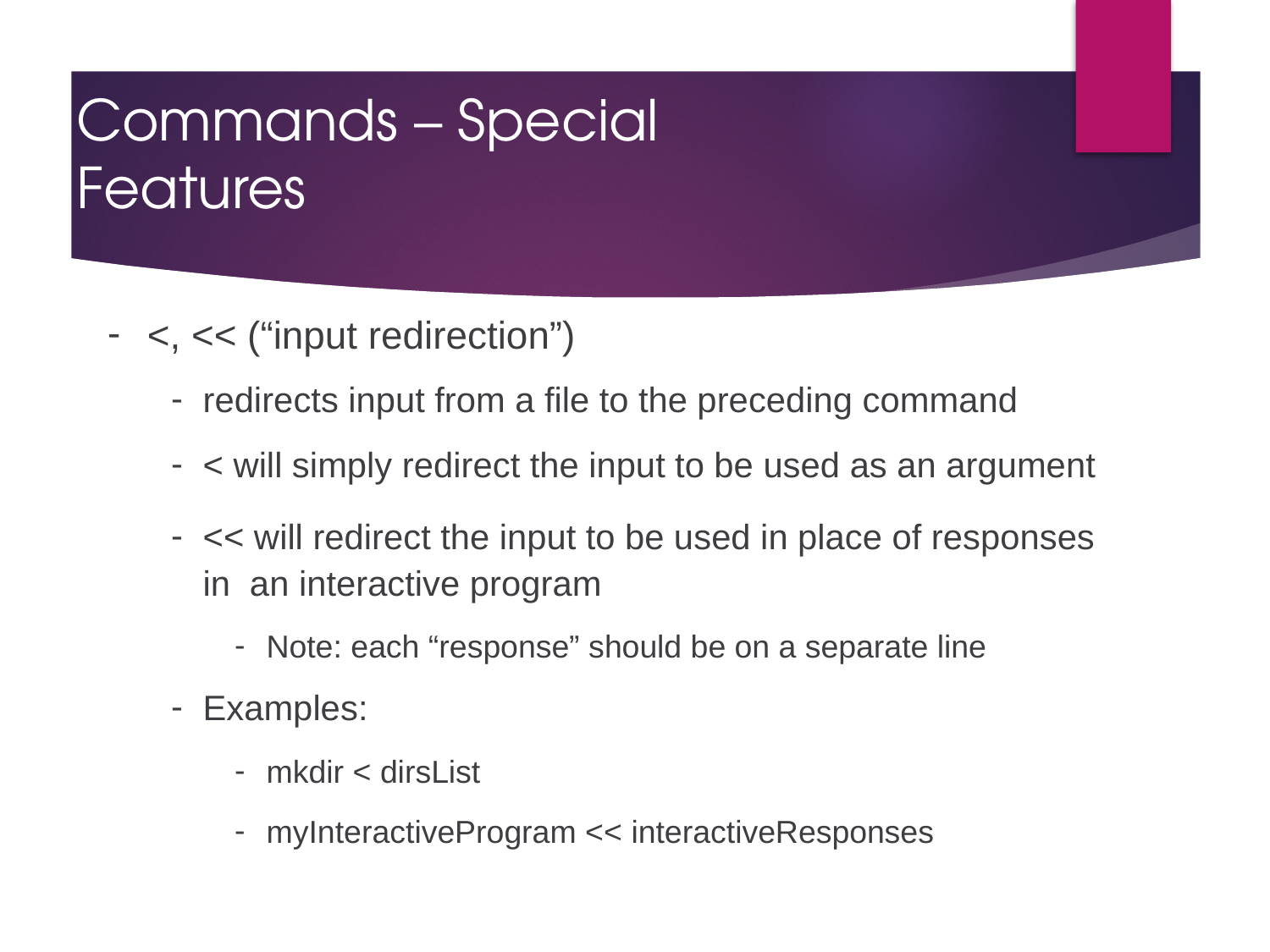

# Commands – Special Features
<, << (“input redirection”)
redirects input from a file to the preceding command
< will simply redirect the input to be used as an argument
<< will redirect the input to be used in place of responses in  an interactive program
Note: each “response” should be on a separate line
Examples:
mkdir < dirsList
myInteractiveProgram << interactiveResponses